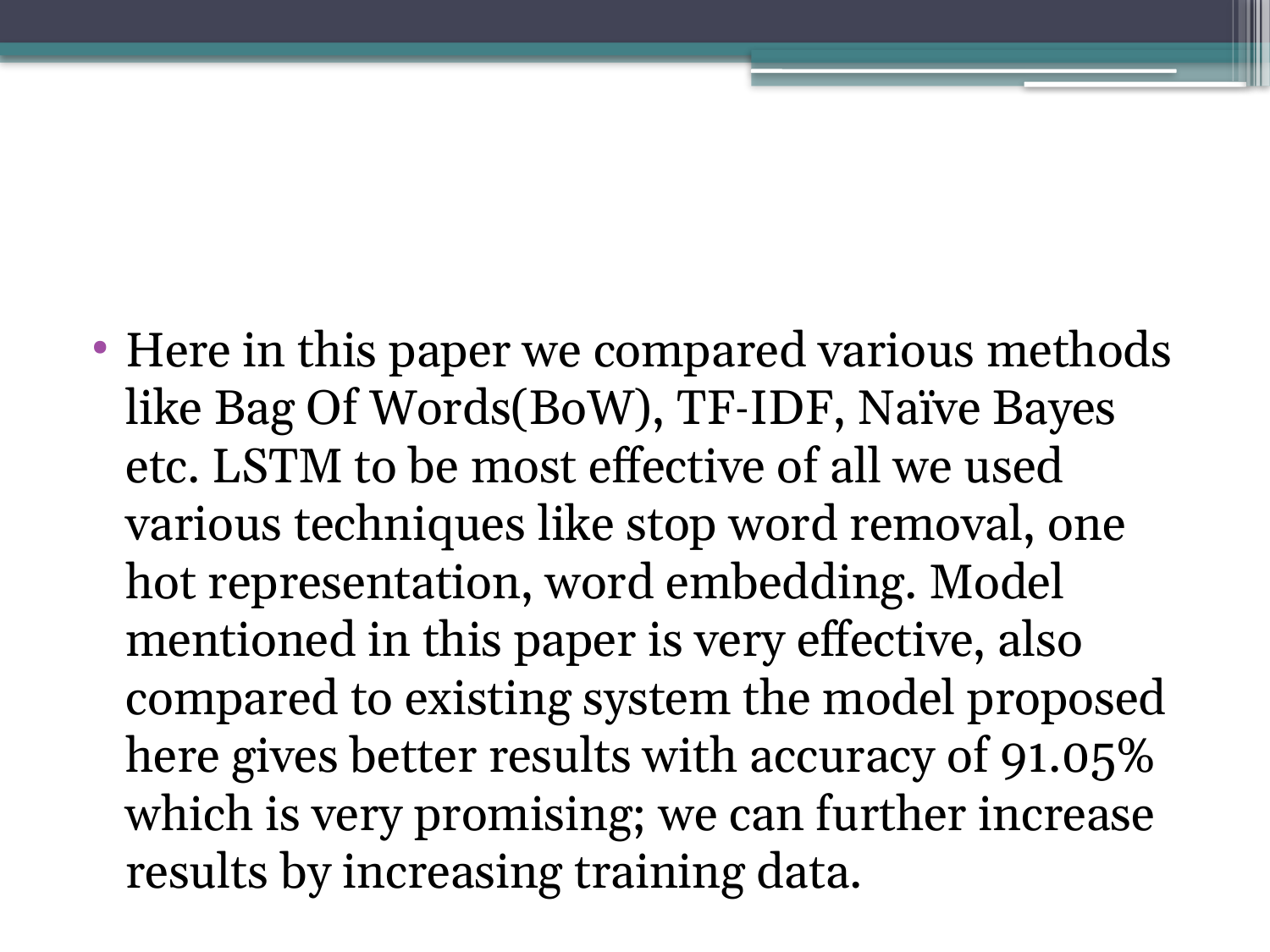

#
Here in this paper we compared various methods like Bag Of Words(BoW), TF‐IDF, Naïve Bayes etc. LSTM to be most effective of all we used various techniques like stop word removal, one hot representation, word embedding. Model mentioned in this paper is very effective, also compared to existing system the model proposed here gives better results with accuracy of 91.05% which is very promising; we can further increase results by increasing training data.